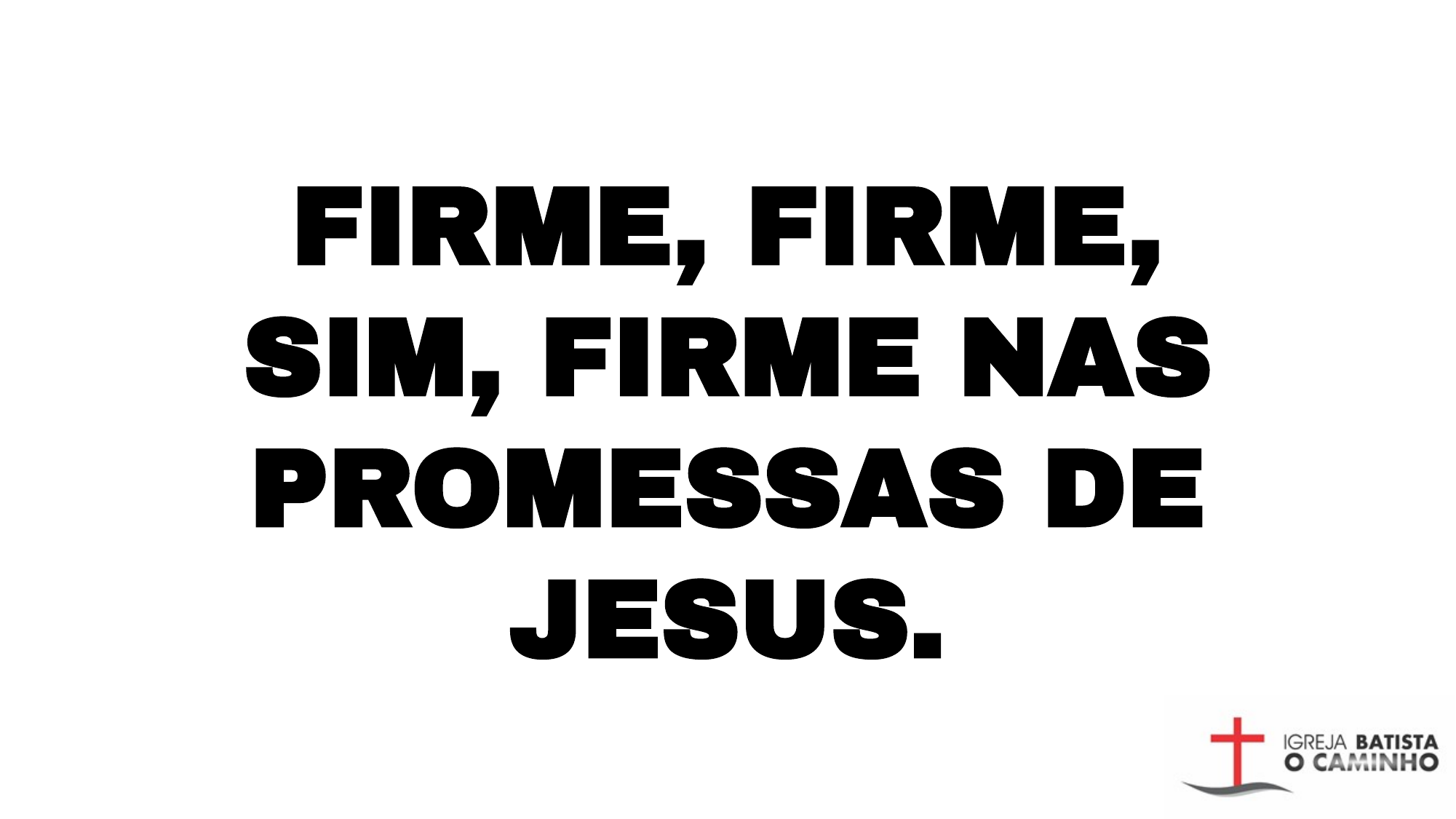

# FIRME, FIRME, SIM, FIRME NAS PROMESSAS DE JESUS.